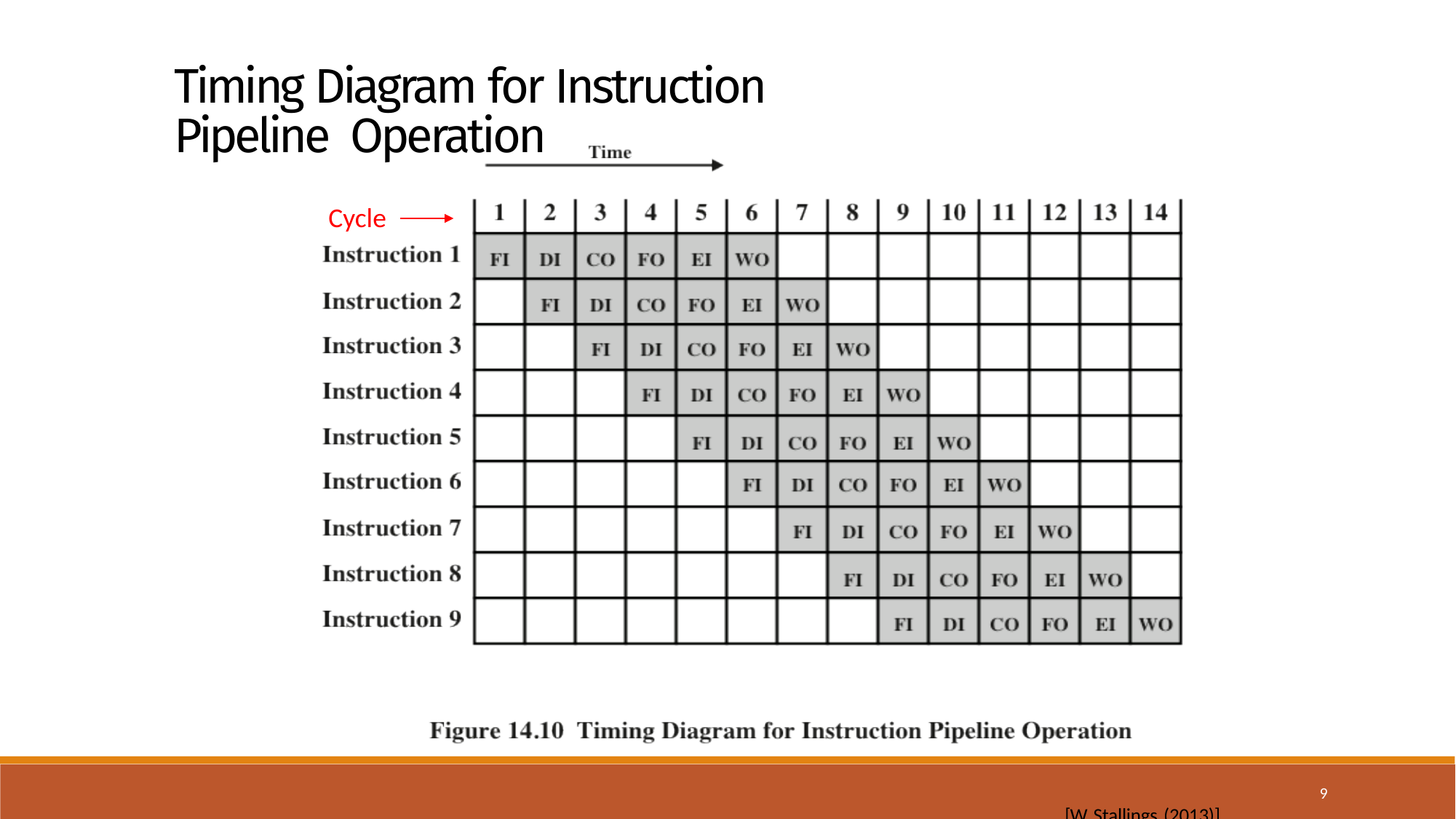

# Timing Diagram for Instruction Pipeline  Operation

Cycle
9
[W. Stallings (2013)]